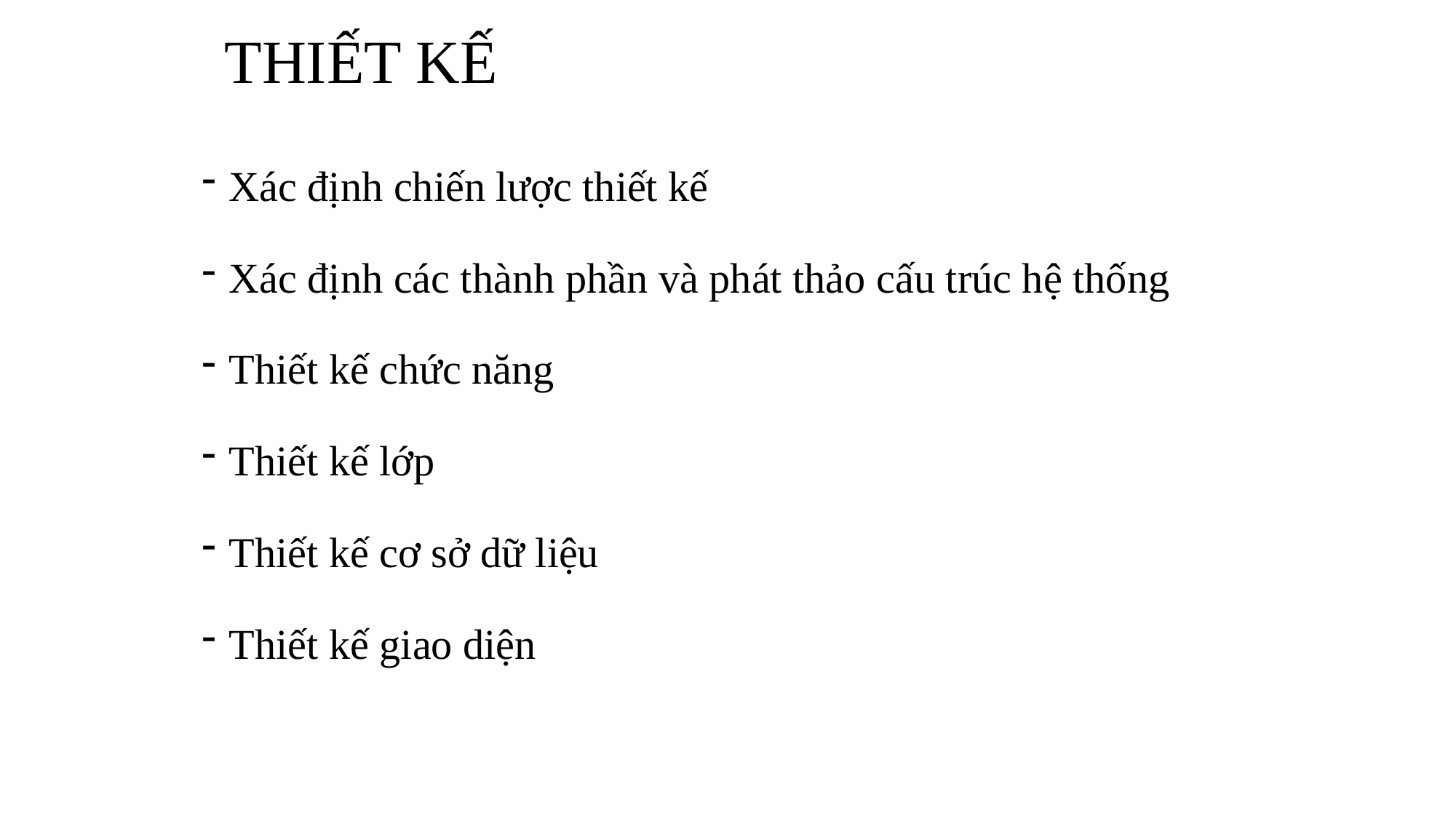

# THIẾT KẾ
Xác định chiến lược thiết kế
Xác định các thành phần và phát thảo cấu trúc hệ thống
Thiết kế chức năng
Thiết kế lớp
Thiết kế cơ sở dữ liệu
Thiết kế giao diện